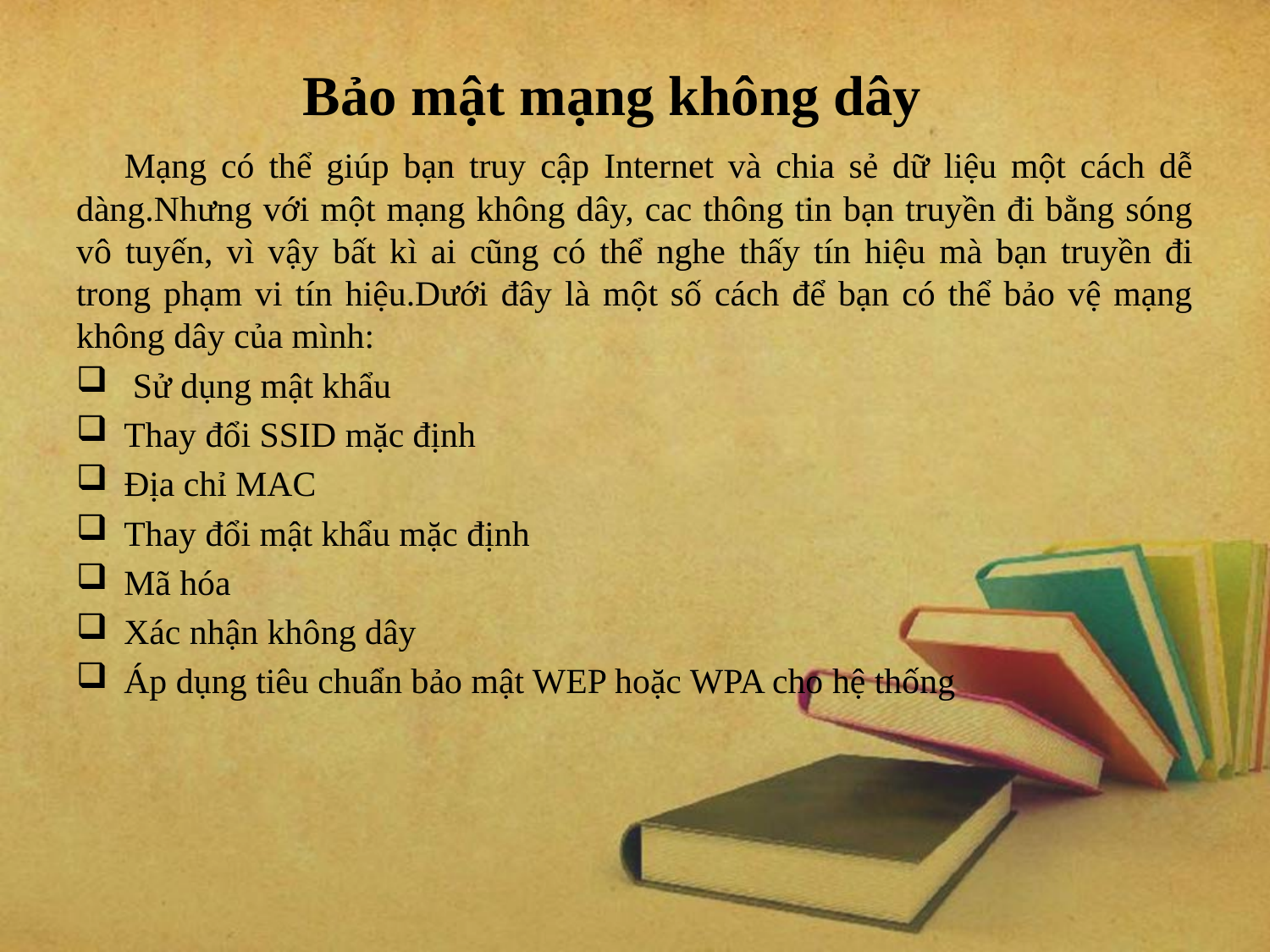

Bảo mật mạng không dây
   Mạng có thể giúp bạn truy cập Internet và chia sẻ dữ liệu một cách dễ dàng.Nhưng với một mạng không dây, cac thông tin bạn truyền đi bằng sóng vô tuyến, vì vậy bất kì ai cũng có thể nghe thấy tín hiệu mà bạn truyền đi trong phạm vi tín hiệu.Dưới đây là một số cách để bạn có thể bảo vệ mạng không dây của mình:
 Sử dụng mật khẩu
Thay đổi SSID mặc định
Địa chỉ MAC
Thay đổi mật khẩu mặc định
Mã hóa
Xác nhận không dây
Áp dụng tiêu chuẩn bảo mật WEP hoặc WPA cho hệ thống